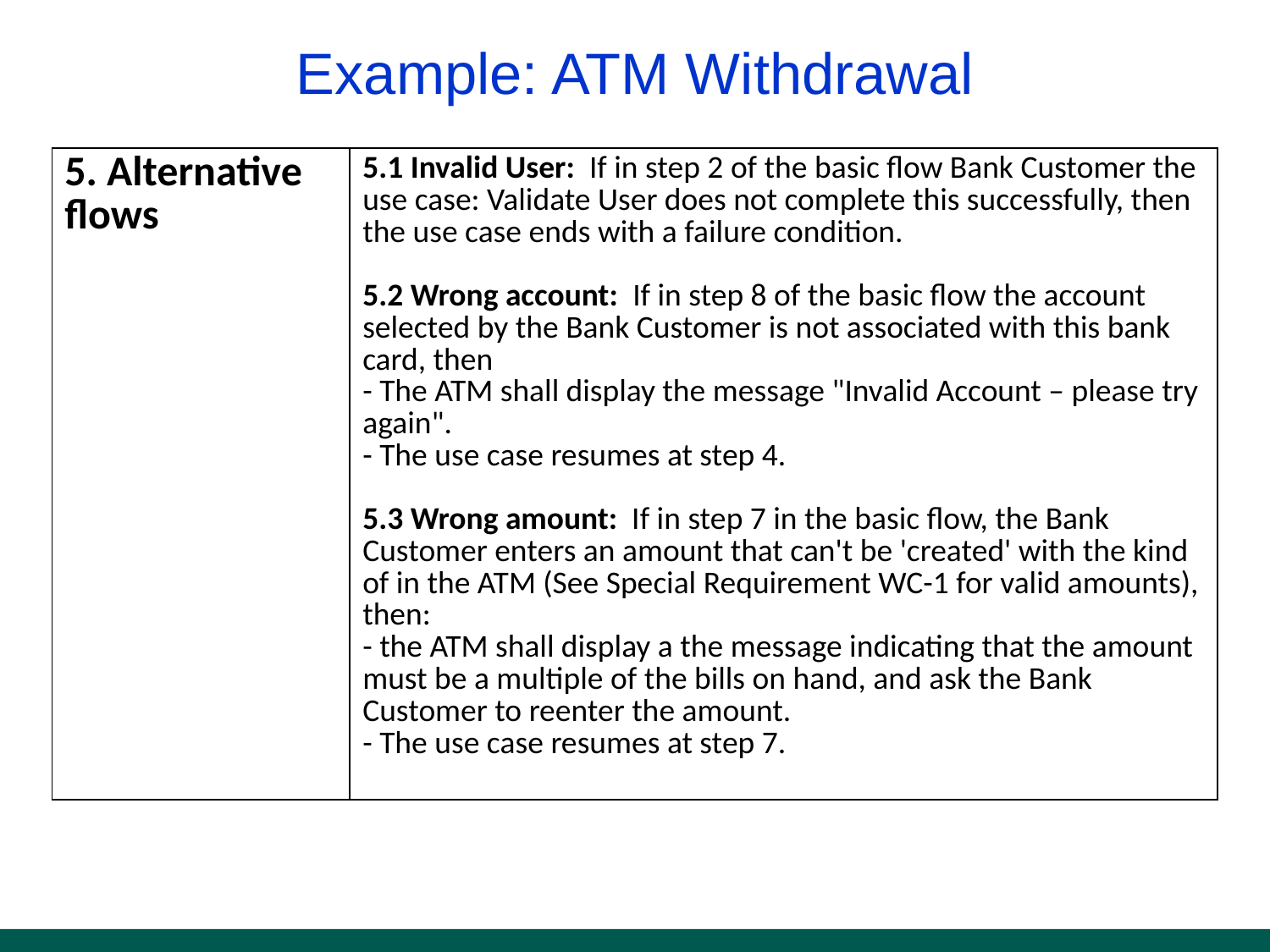

# Example: ATM Withdrawal
| 5. Alternative flows | 5.1 Invalid User: If in step 2 of the basic flow Bank Customer the use case: Validate User does not complete this successfully, then the use case ends with a failure condition. 5.2 Wrong account: If in step 8 of the basic flow the account selected by the Bank Customer is not associated with this bank card, then - The ATM shall display the message "Invalid Account – please try again". - The use case resumes at step 4. 5.3 Wrong amount: If in step 7 in the basic flow, the Bank Customer enters an amount that can't be 'created' with the kind of in the ATM (See Special Requirement WC-1 for valid amounts), then: - the ATM shall display a the message indicating that the amount must be a multiple of the bills on hand, and ask the Bank Customer to reenter the amount. - The use case resumes at step 7. |
| --- | --- |